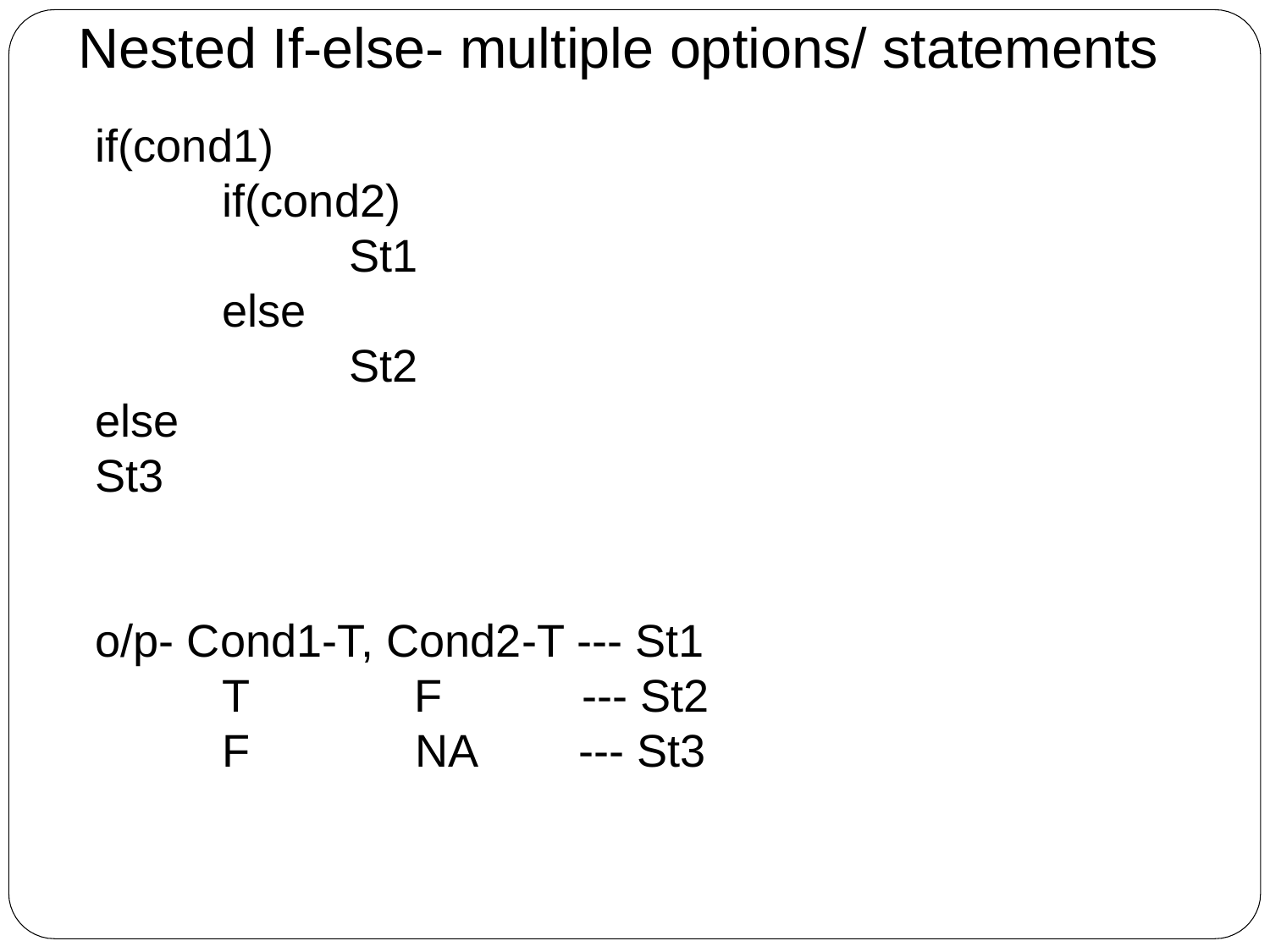

# Nested If-else- multiple options/ statements
if(cond1)
	if(cond2)
		St1
	else
		St2
else
St3

o/p- Cond1-T, Cond2-T --- St1
	T             F           --- St2
	F             NA        --- St3